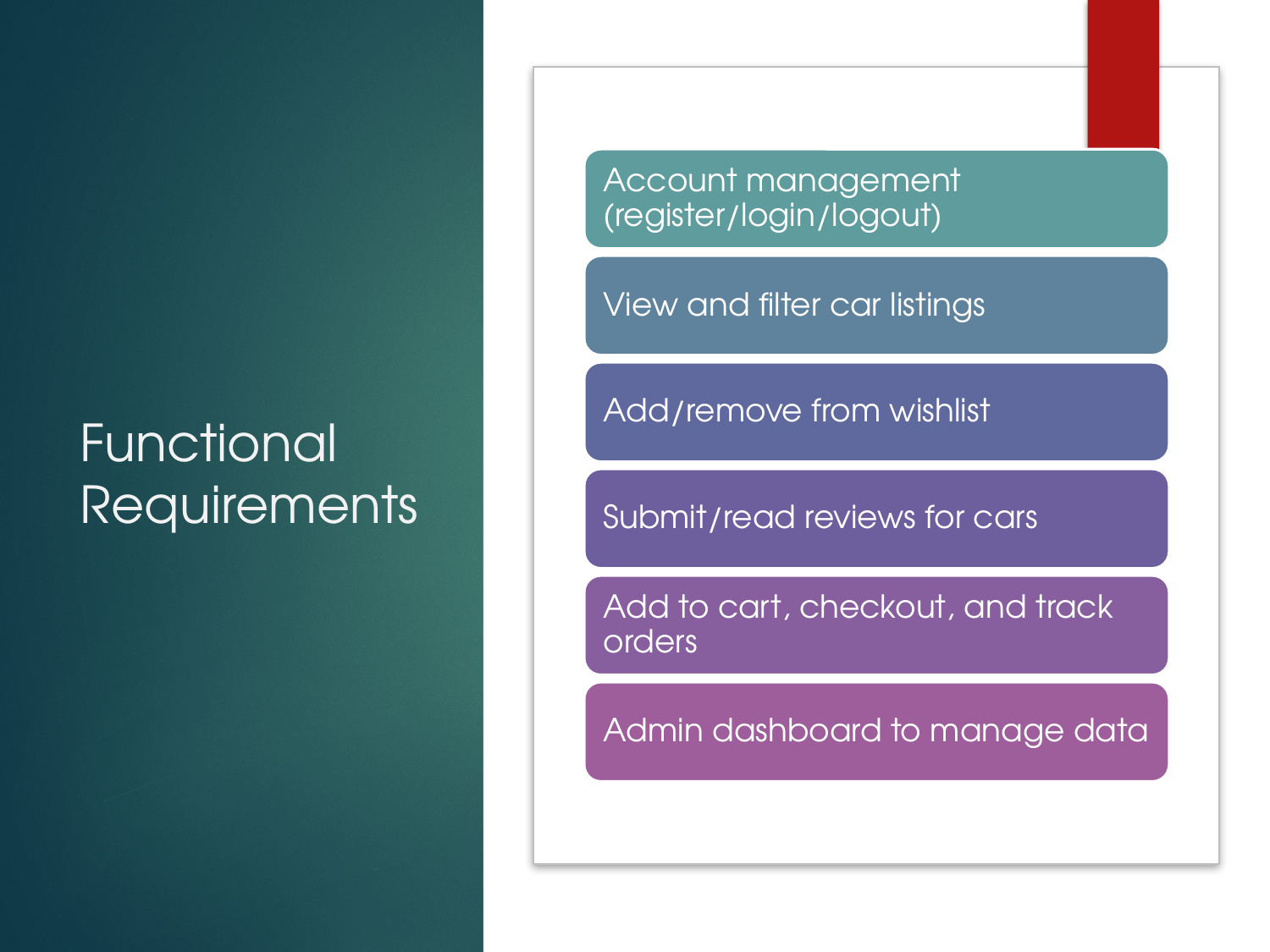

Account management (register/login/logout)
View and filter car listings
Add/remove from wishlist
Submit/read reviews for cars
Add to cart, checkout, and track orders
Admin dashboard to manage data
# Functional Requirements